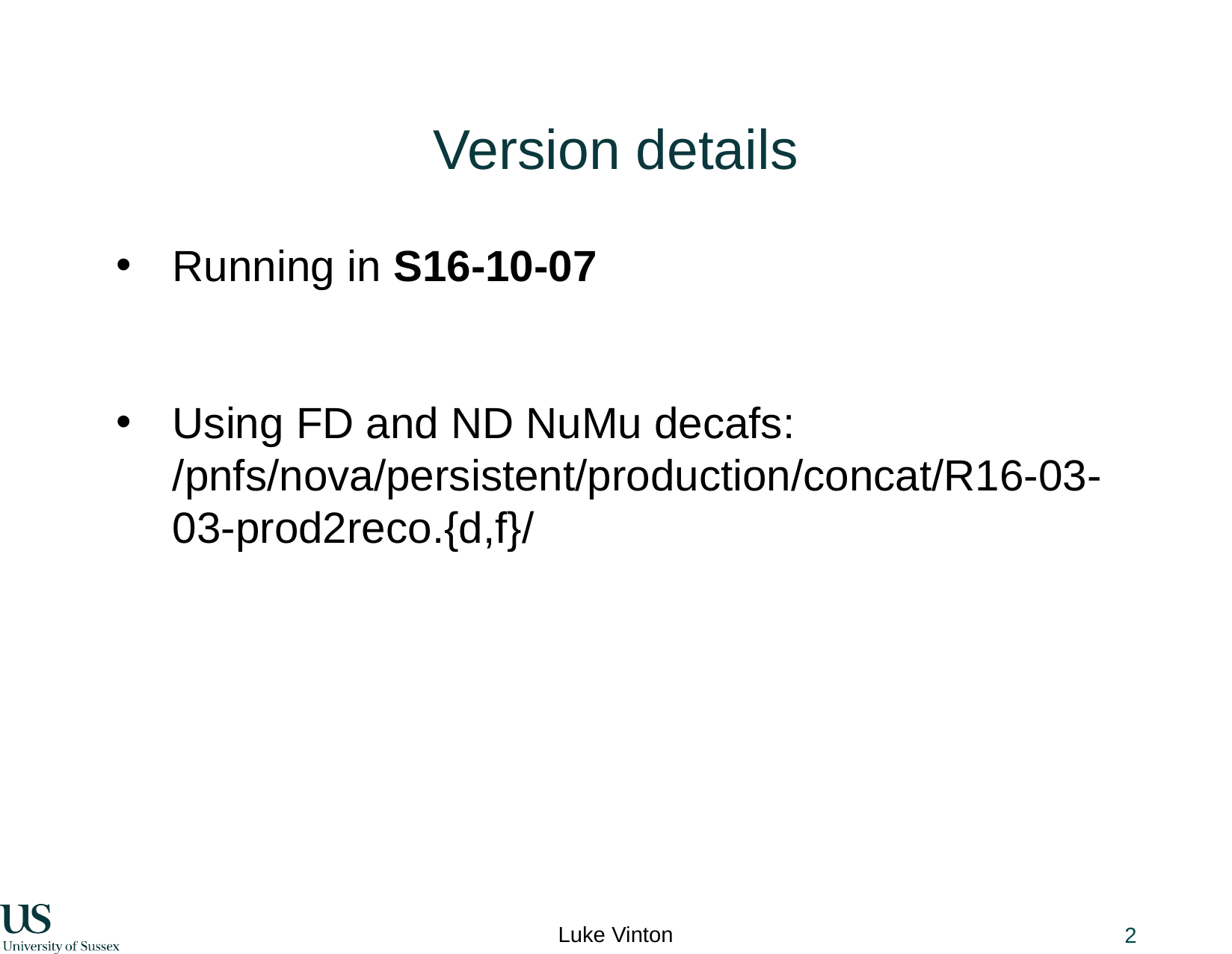

# Version details
Running in S16-10-07

Using FD and ND NuMu decafs:  /pnfs/nova/persistent/production/concat/R16-03-03-prod2reco.{d,f}/